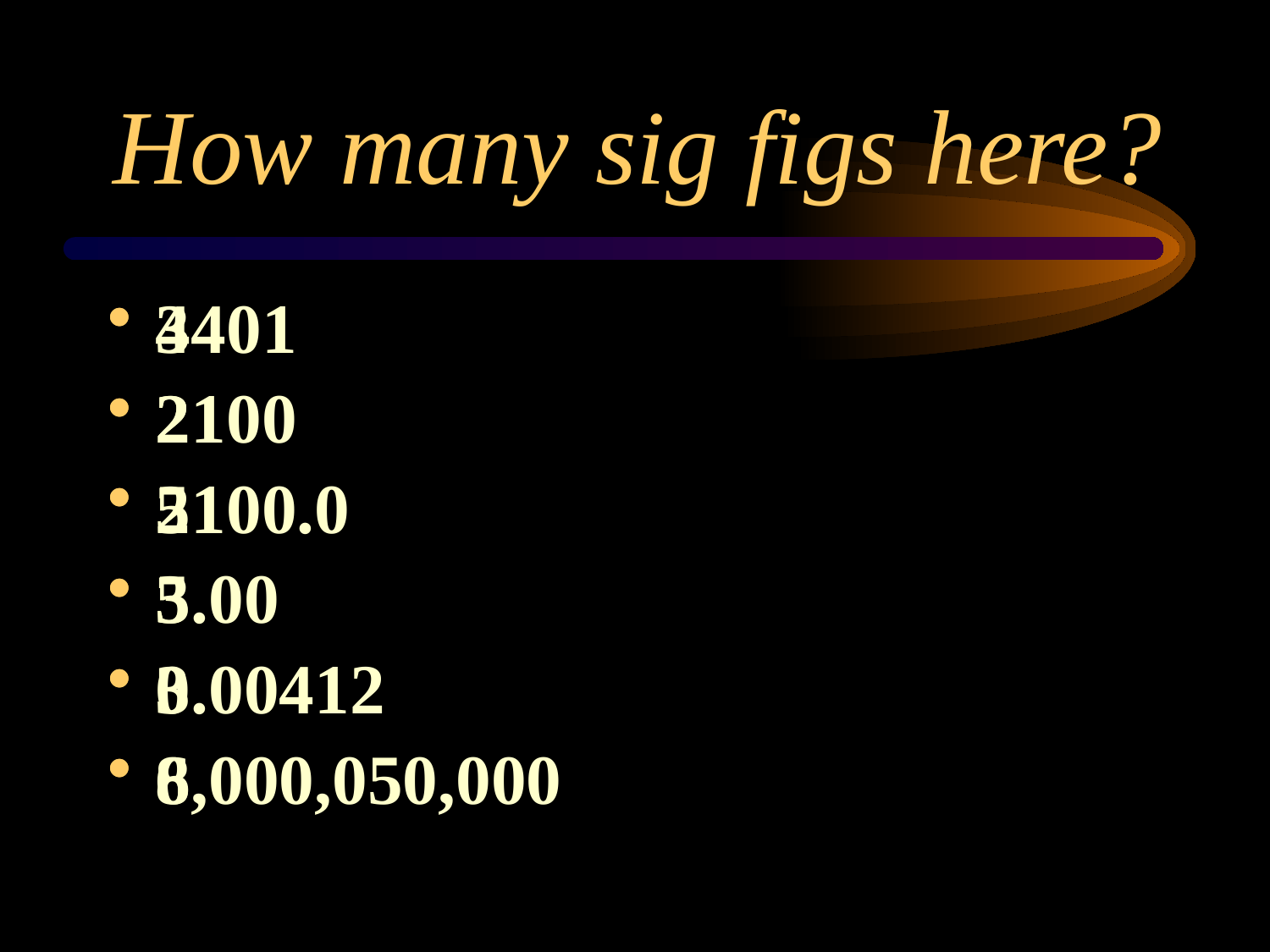

# How many sig figs here?
3401
2100
2100.0
5.00
0.00412
8,000,050,000
4
2
5
3
3
6